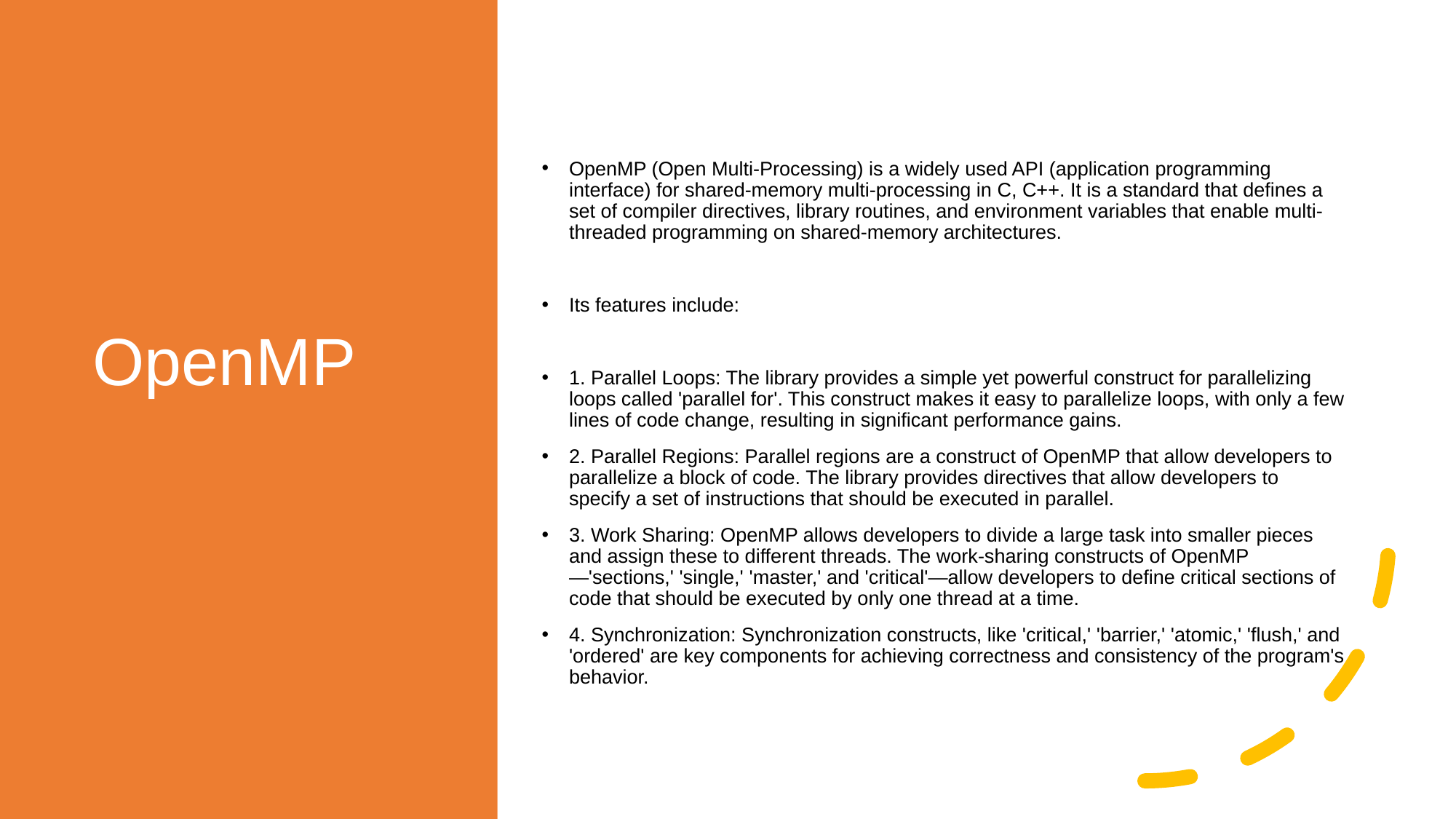

# OpenMP

OpenMP (Open Multi-Processing) is a widely used API (application programming interface) for shared-memory multi-processing in C, C++. It is a standard that defines a set of compiler directives, library routines, and environment variables that enable multi-threaded programming on shared-memory architectures.

Its features include:

1. Parallel Loops: The library provides a simple yet powerful construct for parallelizing loops called 'parallel for'. This construct makes it easy to parallelize loops, with only a few lines of code change, resulting in significant performance gains.
2. Parallel Regions: Parallel regions are a construct of OpenMP that allow developers to parallelize a block of code. The library provides directives that allow developers to specify a set of instructions that should be executed in parallel.
3. Work Sharing: OpenMP allows developers to divide a large task into smaller pieces and assign these to different threads. The work-sharing constructs of OpenMP—'sections,' 'single,' 'master,' and 'critical'—allow developers to define critical sections of code that should be executed by only one thread at a time.
4. Synchronization: Synchronization constructs, like 'critical,' 'barrier,' 'atomic,' 'flush,' and 'ordered' are key components for achieving correctness and consistency of the program's behavior.